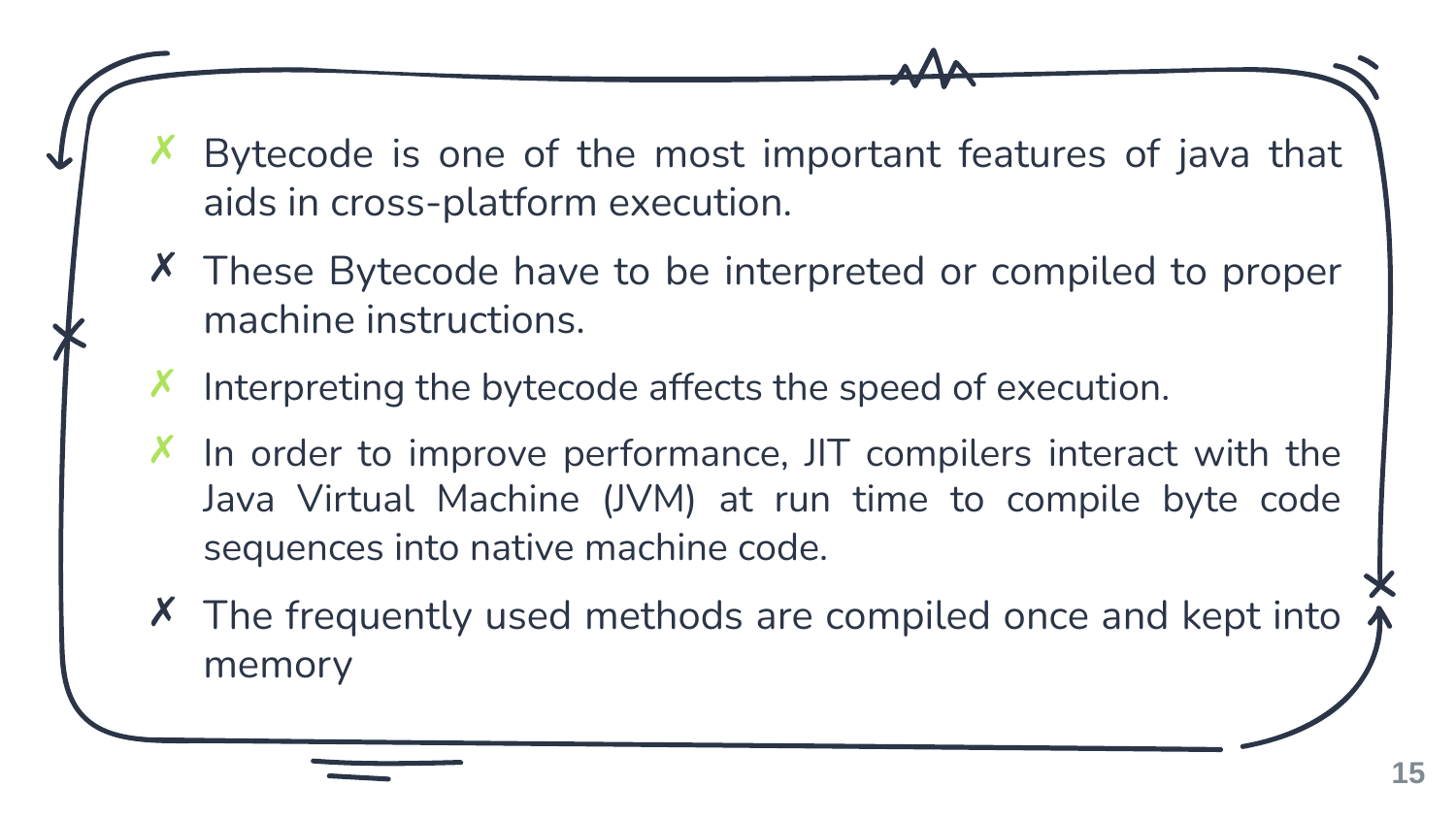

Bytecode is one of the most important features of java that aids in cross-platform execution.
These Bytecode have to be interpreted or compiled to proper machine instructions.
Interpreting the bytecode affects the speed of execution.
In order to improve performance, JIT compilers interact with the Java Virtual Machine (JVM) at run time to compile byte code sequences into native machine code.
The frequently used methods are compiled once and kept into memory

15